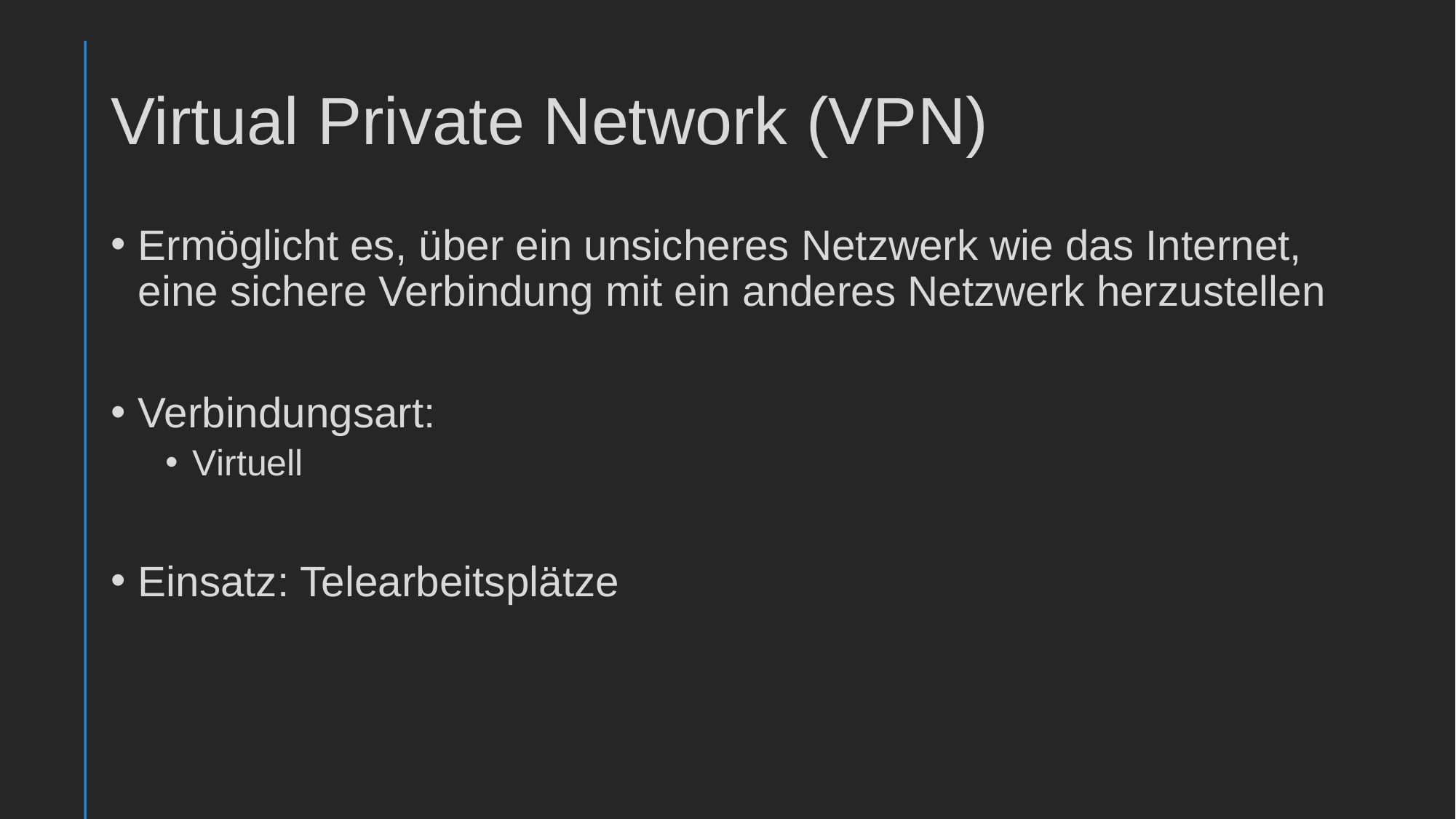

# Virtual Private Network (VPN)
Ermöglicht es, über ein unsicheres Netzwerk wie das Internet, eine sichere Verbindung mit ein anderes Netzwerk herzustellen

Verbindungsart:
Virtuell

Einsatz: Telearbeitsplätze